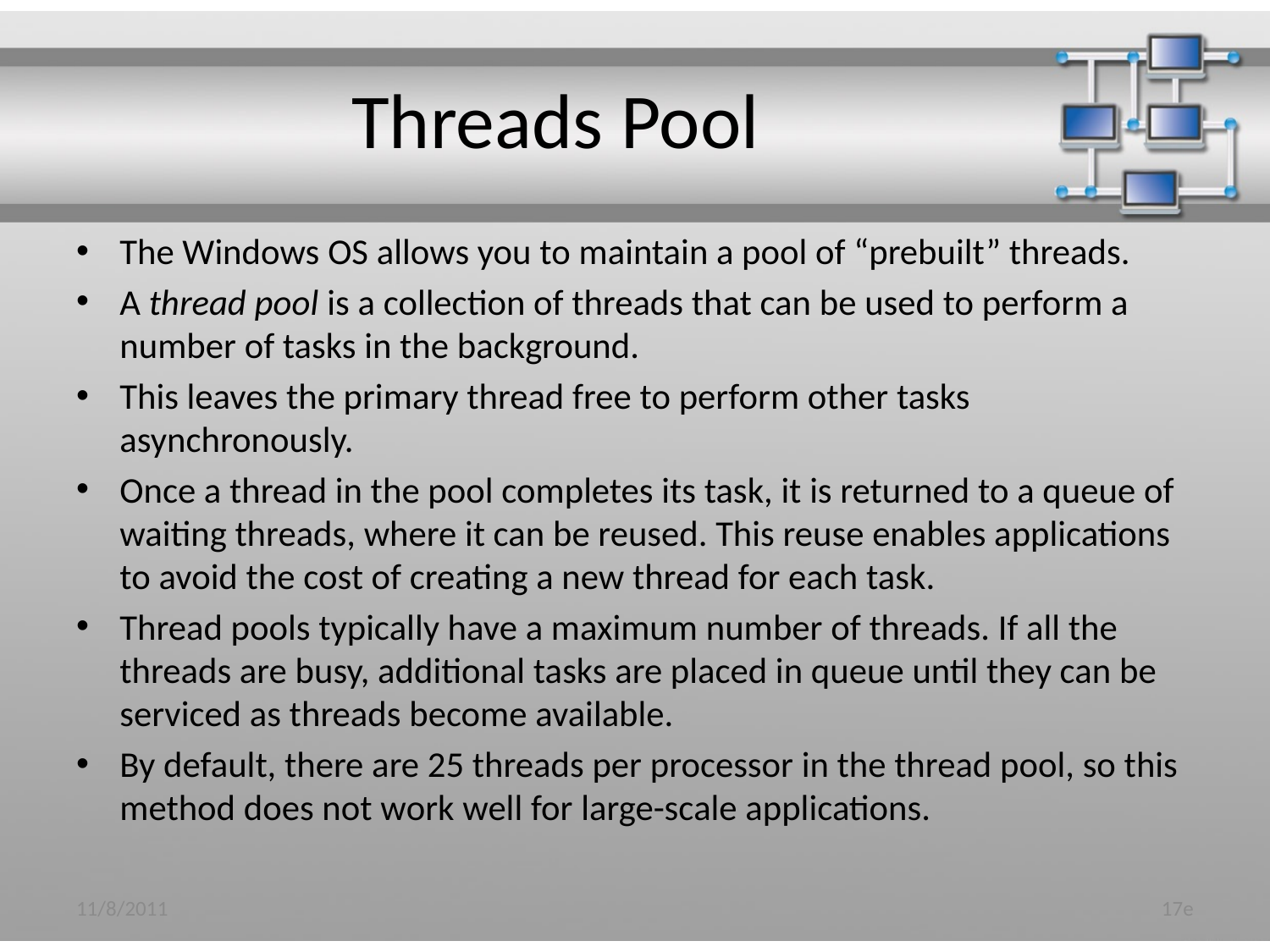

# Threads Pool
The Windows OS allows you to maintain a pool of “prebuilt” threads.
A thread pool is a collection of threads that can be used to perform a number of tasks in the background.
This leaves the primary thread free to perform other tasks asynchronously.
Once a thread in the pool completes its task, it is returned to a queue of waiting threads, where it can be reused. This reuse enables applications to avoid the cost of creating a new thread for each task.
Thread pools typically have a maximum number of threads. If all the threads are busy, additional tasks are placed in queue until they can be serviced as threads become available.
By default, there are 25 threads per processor in the thread pool, so this method does not work well for large-scale applications.
11/8/2011
17e